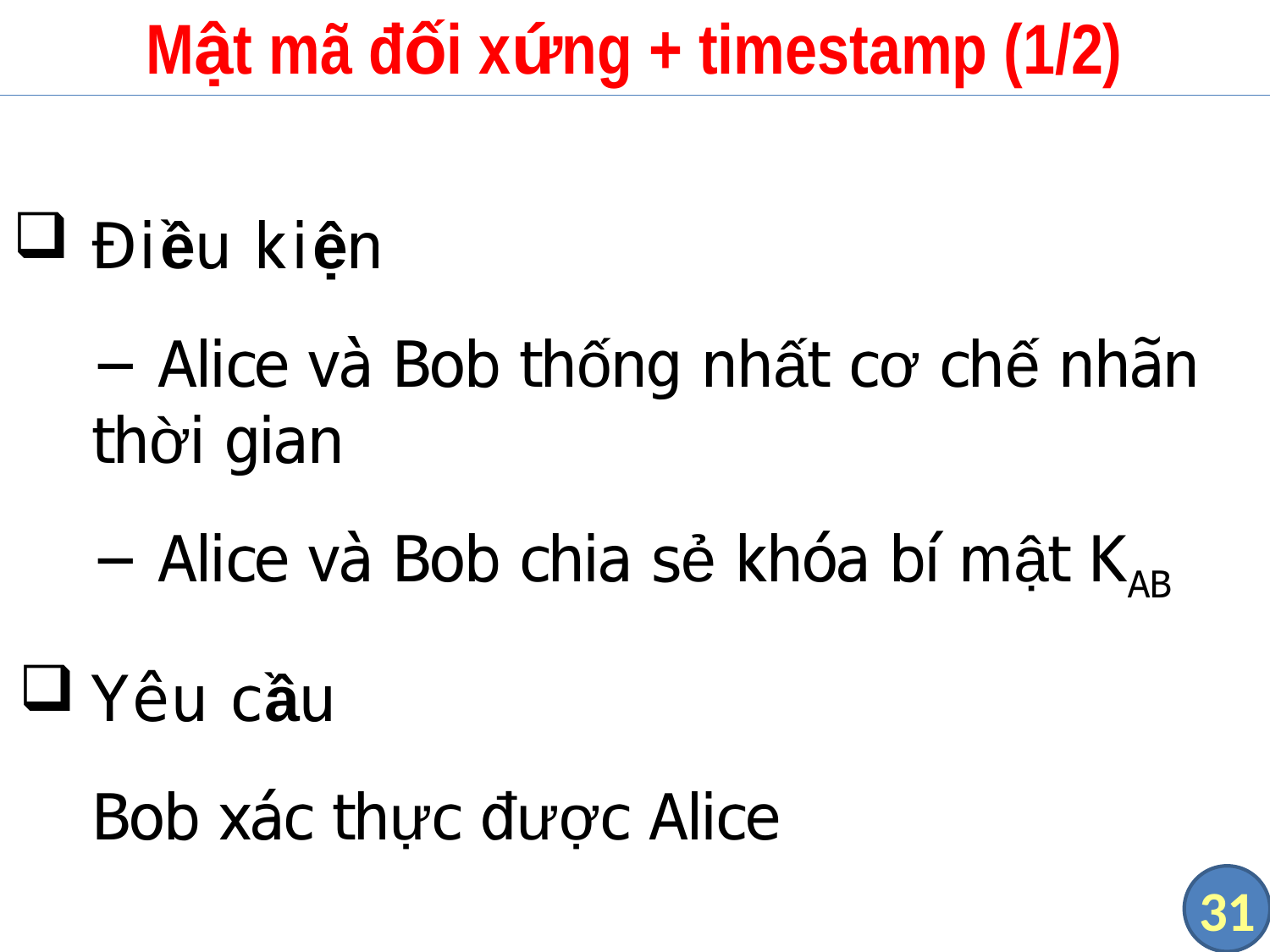

# Mật mã đối xứng + timestamp (1/2)
Điều kiện
− Alice và Bob thống nhất cơ chế nhãn thời gian
− Alice và Bob chia sẻ khóa bí mật KAB
Yêu cầu
Bob xác thực được Alice
31